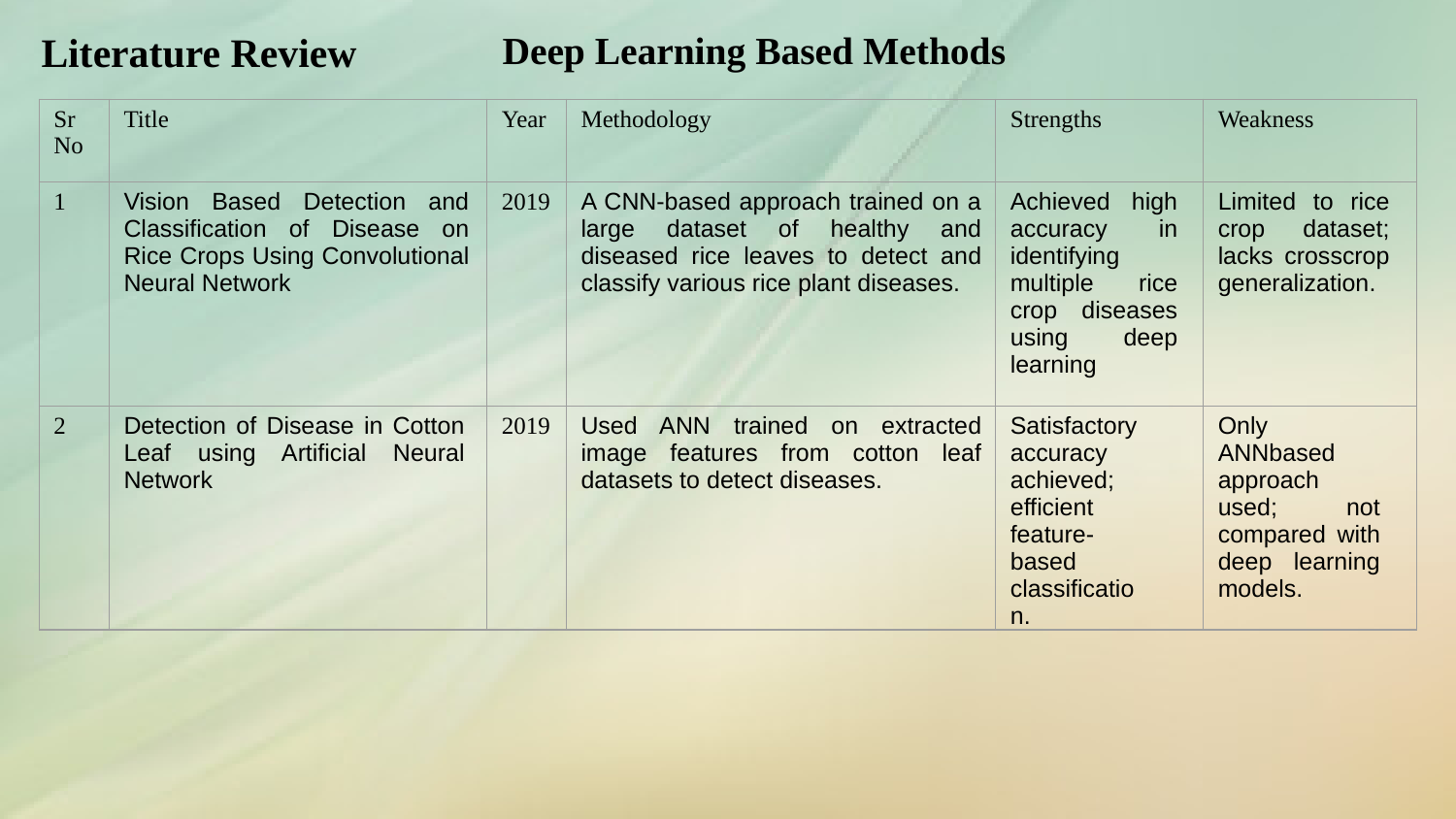

Literature Review
# Deep Learning Based Methods
| Sr No | Title | Year | Methodology | Strengths | Weakness |
| --- | --- | --- | --- | --- | --- |
| 1 | Vision Based Detection and Classification of Disease on Rice Crops Using Convolutional Neural Network | 2019 | A CNN-based approach trained on a large dataset of healthy and diseased rice leaves to detect and classify various rice plant diseases. | Achieved high accuracy in identifying multiple rice crop diseases using deep learning | Limited to rice crop dataset; lacks crosscrop generalization. |
| 2 | Detection of Disease in Cotton Leaf using Artificial Neural Network | 2019 | Used ANN trained on extracted image features from cotton leaf datasets to detect diseases. | Satisfactory accuracy achieved; efficient feature-based classification. | Only ANNbased approach used; not compared with deep learning models. |